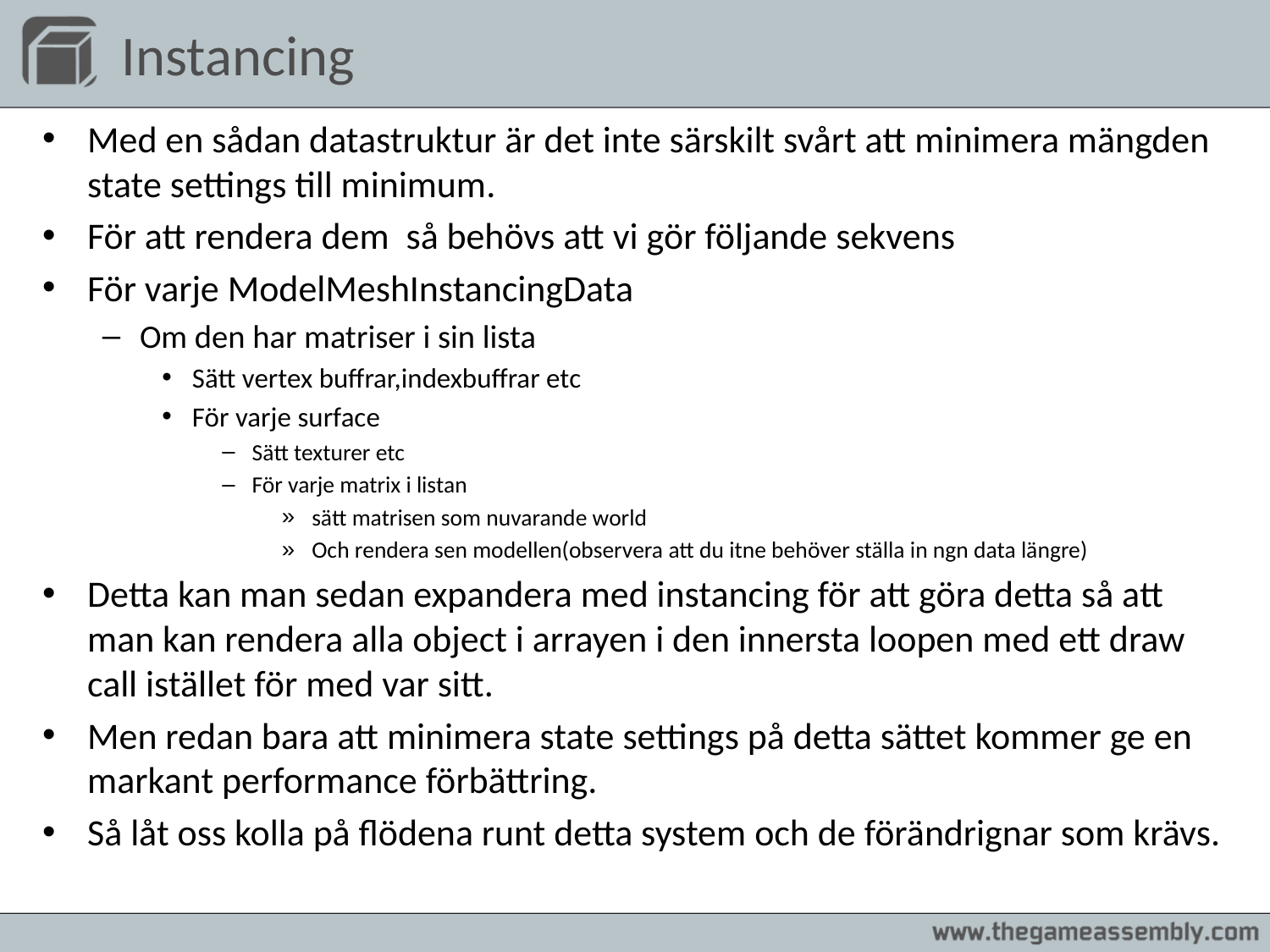

# Instancing
Med en sådan datastruktur är det inte särskilt svårt att minimera mängden state settings till minimum.
För att rendera dem  så behövs att vi gör följande sekvens
För varje ModelMeshInstancingData
Om den har matriser i sin lista
Sätt vertex buffrar,indexbuffrar etc
För varje surface
Sätt texturer etc
För varje matrix i listan
sätt matrisen som nuvarande world
Och rendera sen modellen(observera att du itne behöver ställa in ngn data längre)
Detta kan man sedan expandera med instancing för att göra detta så att man kan rendera alla object i arrayen i den innersta loopen med ett draw call istället för med var sitt.
Men redan bara att minimera state settings på detta sättet kommer ge en markant performance förbättring.
Så låt oss kolla på flödena runt detta system och de förändrignar som krävs.